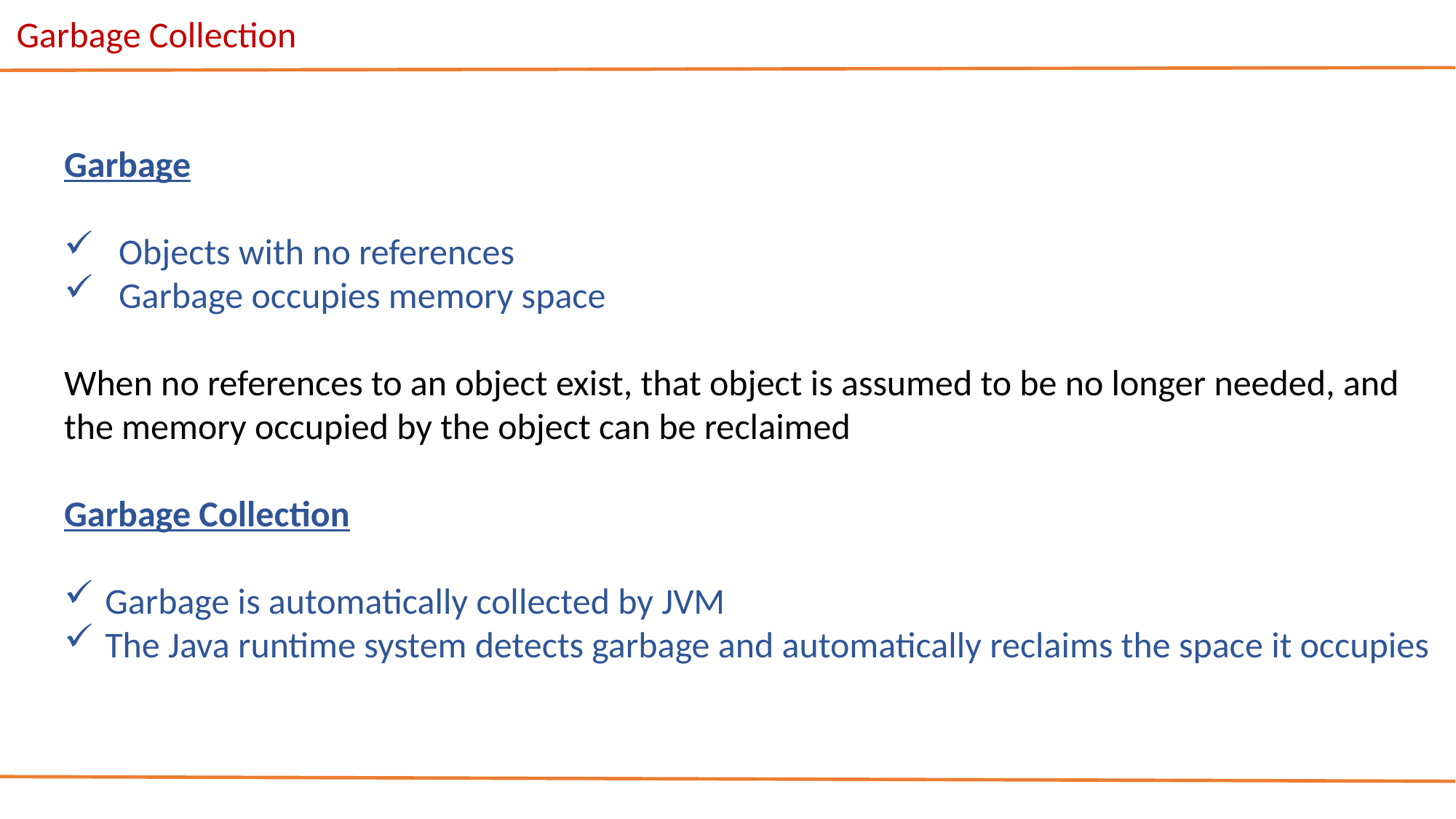

Garbage Collection
Garbage

Objects with no references
Garbage occupies memory space

When no references to an object exist, that object is assumed to be no longer needed, and the memory occupied by the object can be reclaimed

Garbage Collection

Garbage is automatically collected by JVM
The Java runtime system detects garbage and automatically reclaims the space it occupies